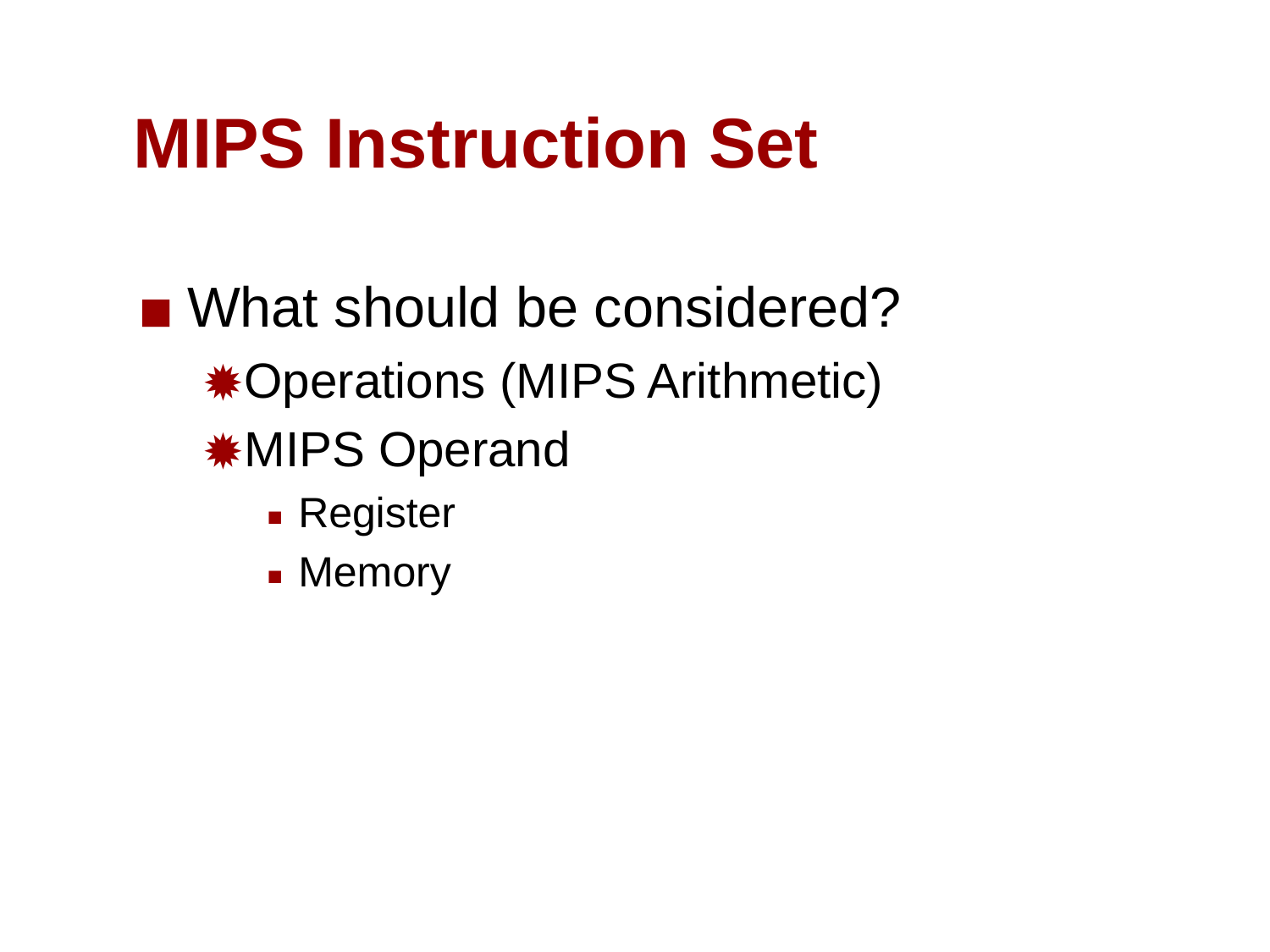

# MIPS Instruction Set
What should be considered?
Operations (MIPS Arithmetic)
MIPS Operand
Register
Memory